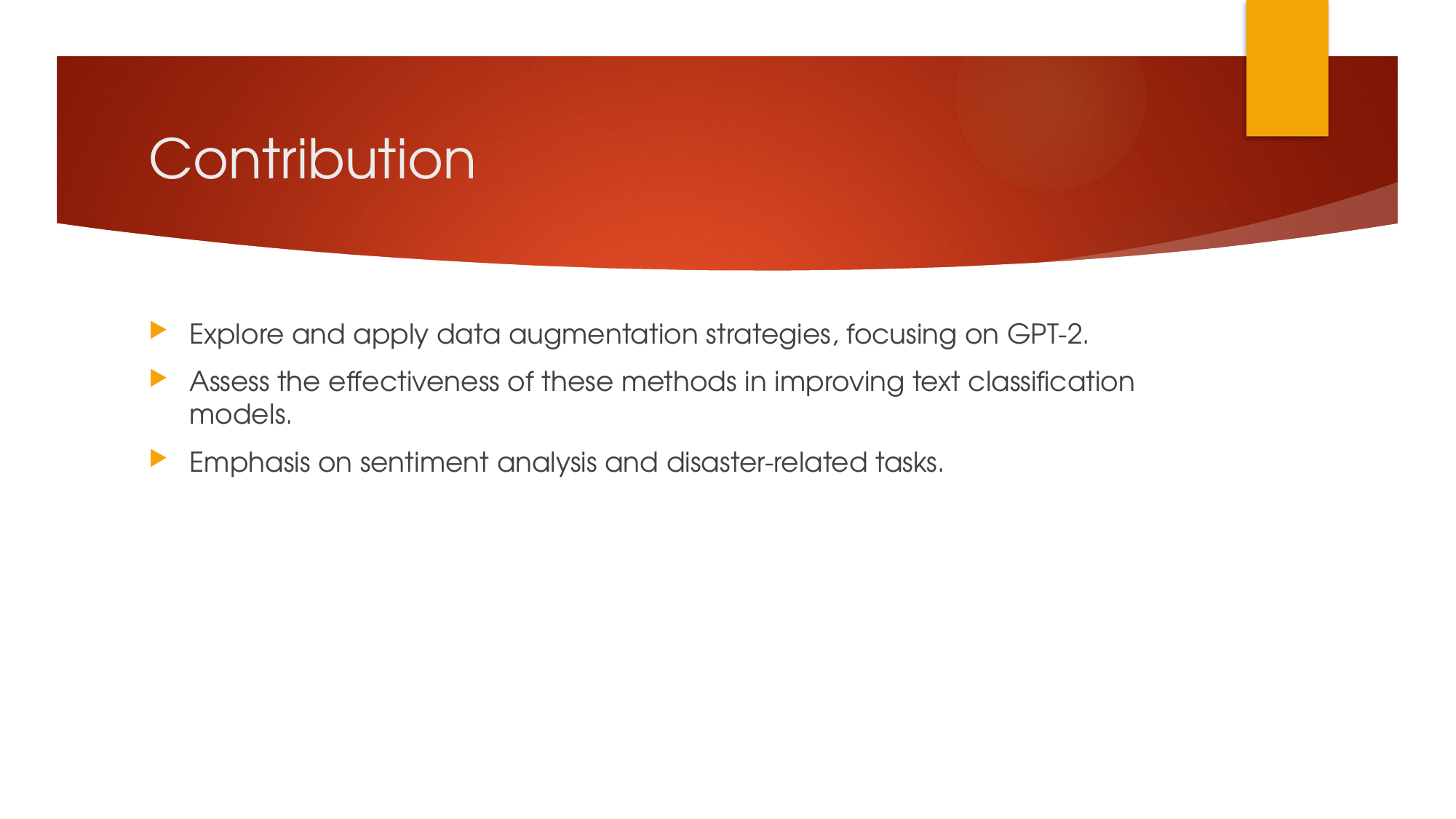

# Contribution
Explore and apply data augmentation strategies, focusing on GPT-2.
Assess the effectiveness of these methods in improving text classification models.
Emphasis on sentiment analysis and disaster-related tasks.